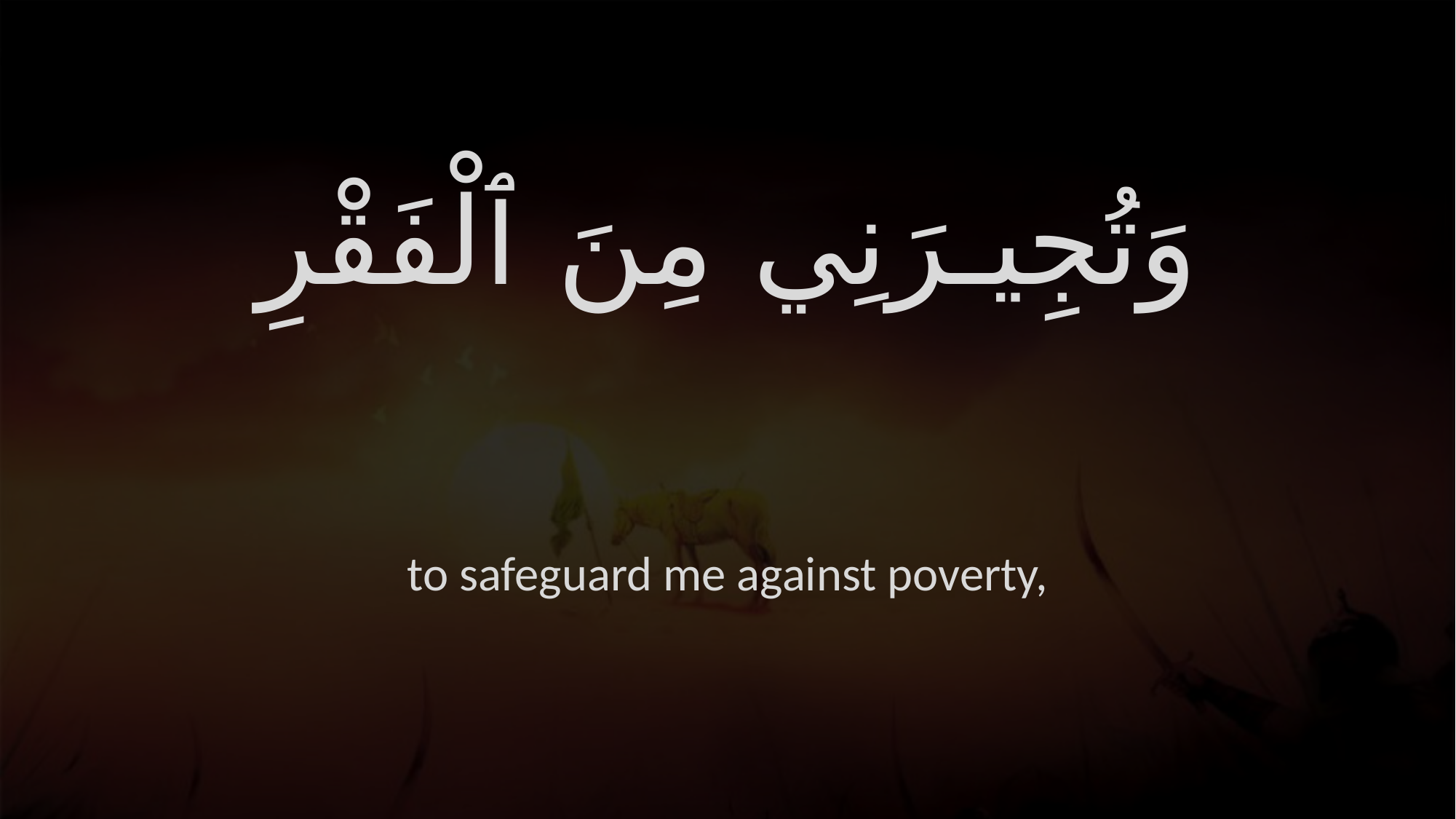

# وَتُجِيـرَنِي مِنَ ٱلْفَقْرِ
to safeguard me against poverty,